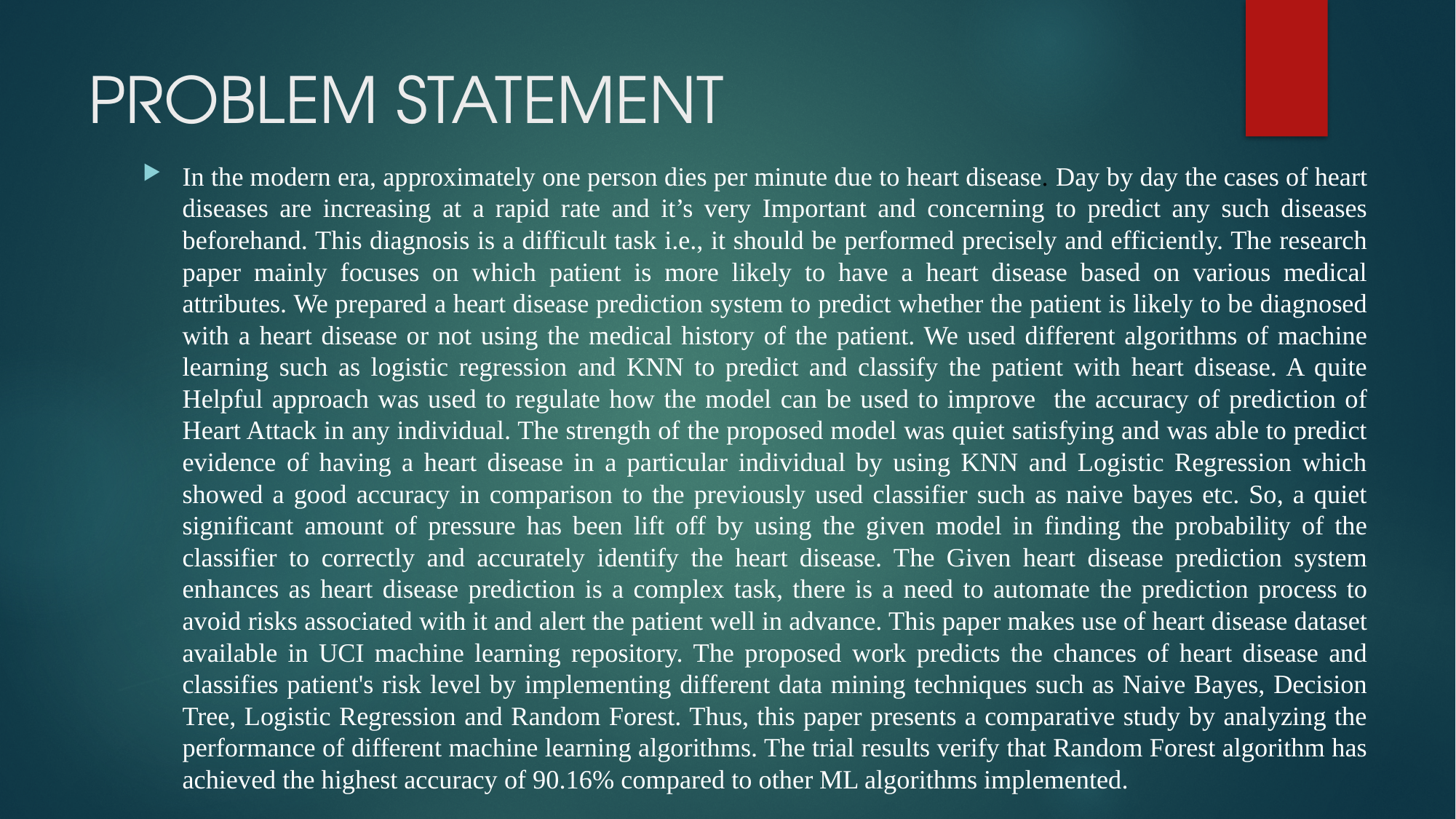

# PROBLEM STATEMENT
In the modern era, approximately one person dies per minute due to heart disease. Day by day the cases of heart diseases are increasing at a rapid rate and it’s very Important and concerning to predict any such diseases beforehand. This diagnosis is a difficult task i.e., it should be performed precisely and efficiently. The research paper mainly focuses on which patient is more likely to have a heart disease based on various medical attributes. We prepared a heart disease prediction system to predict whether the patient is likely to be diagnosed with a heart disease or not using the medical history of the patient. We used different algorithms of machine learning such as logistic regression and KNN to predict and classify the patient with heart disease. A quite Helpful approach was used to regulate how the model can be used to improve  the accuracy of prediction of Heart Attack in any individual. The strength of the proposed model was quiet satisfying and was able to predict evidence of having a heart disease in a particular individual by using KNN and Logistic Regression which showed a good accuracy in comparison to the previously used classifier such as naive bayes etc. So, a quiet significant amount of pressure has been lift off by using the given model in finding the probability of the classifier to correctly and accurately identify the heart disease. The Given heart disease prediction system enhances as heart disease prediction is a complex task, there is a need to automate the prediction process to avoid risks associated with it and alert the patient well in advance. This paper makes use of heart disease dataset available in UCI machine learning repository. The proposed work predicts the chances of heart disease and classifies patient's risk level by implementing different data mining techniques such as Naive Bayes, Decision Tree, Logistic Regression and Random Forest. Thus, this paper presents a comparative study by analyzing the performance of different machine learning algorithms. The trial results verify that Random Forest algorithm has achieved the highest accuracy of 90.16% compared to other ML algorithms implemented.